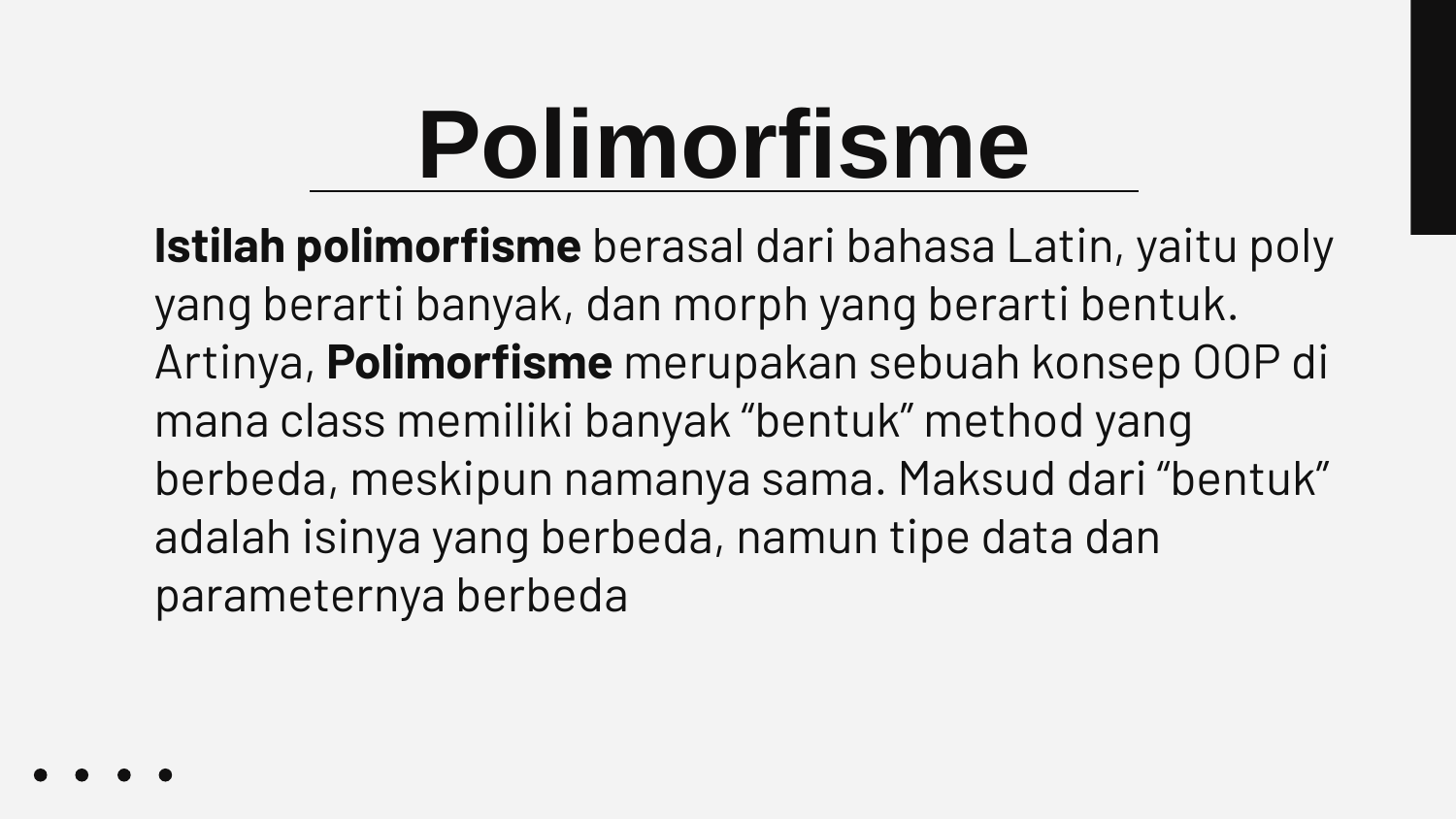

# Polimorfisme
Istilah polimorfisme berasal dari bahasa Latin, yaitu poly yang berarti banyak, dan morph yang berarti bentuk. Artinya, Polimorfisme merupakan sebuah konsep OOP di mana class memiliki banyak “bentuk” method yang berbeda, meskipun namanya sama. Maksud dari “bentuk” adalah isinya yang berbeda, namun tipe data dan parameternya berbeda